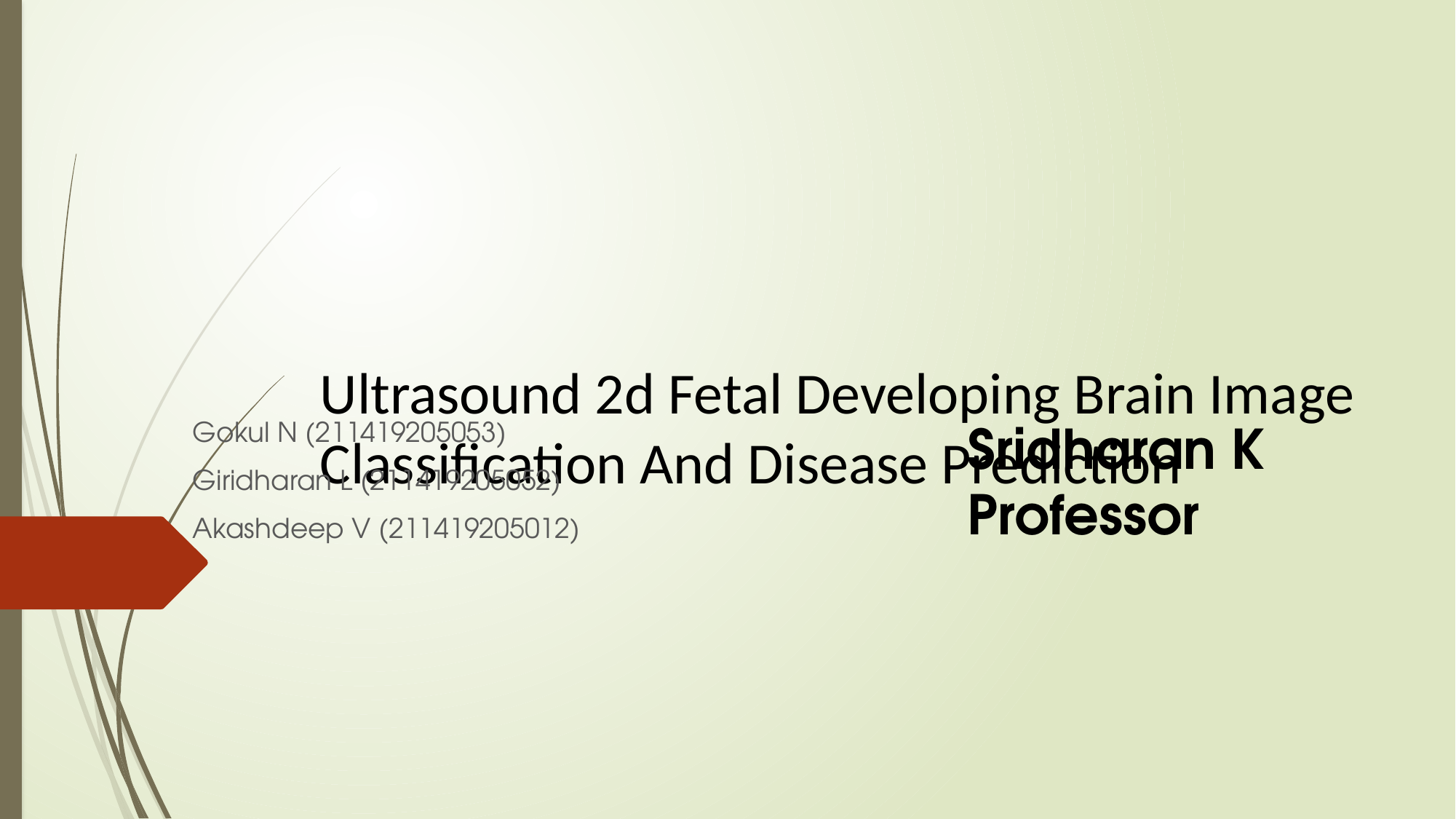

# Ultrasound 2d Fetal Developing Brain Image Classification And Disease Prediction
Gokul N (211419205053)
Giridharan L (211419205052)
Akashdeep V (211419205012)
Sridharan K
Professor